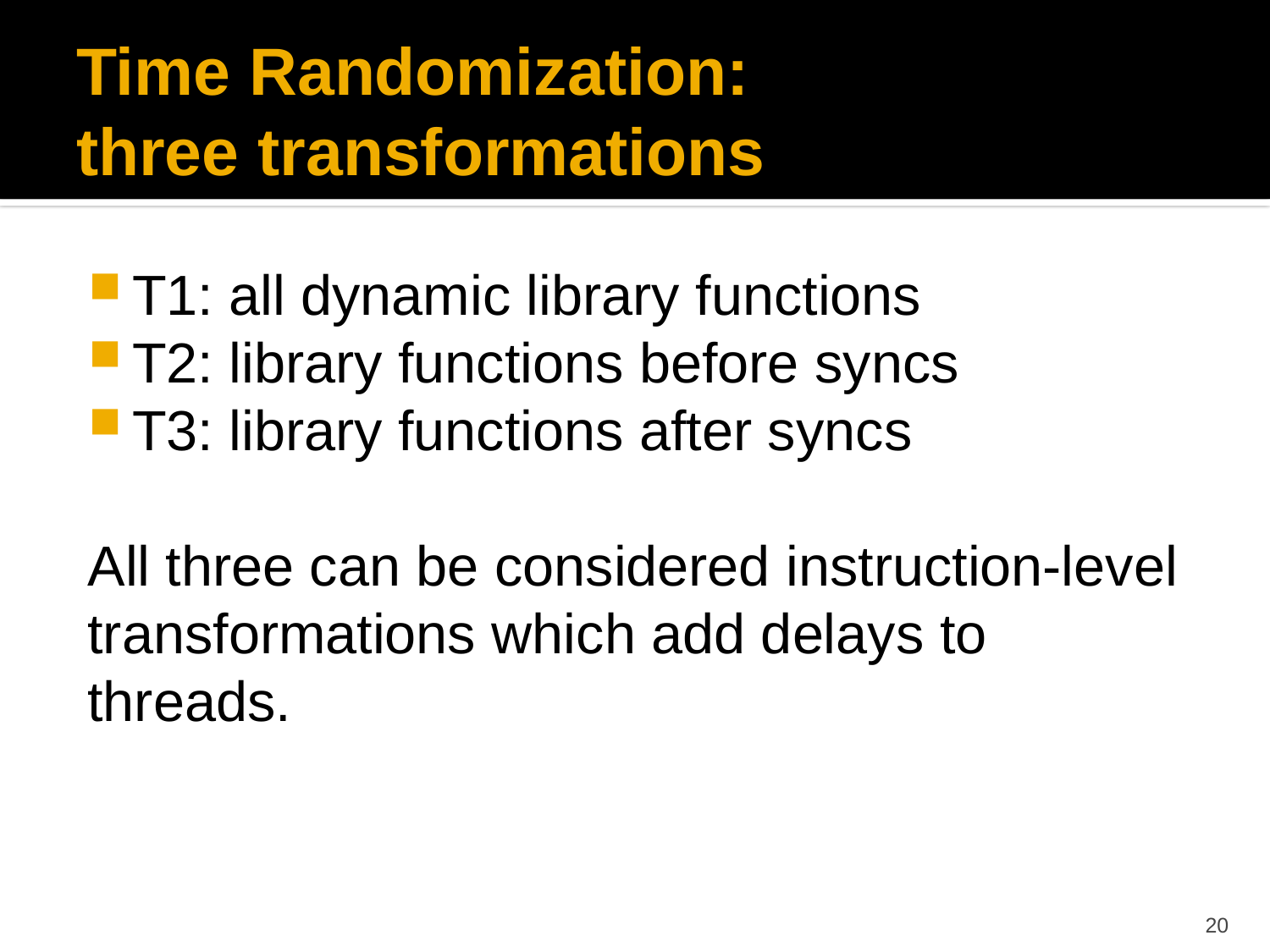

# Time Randomization: three transformations
T1: all dynamic library functions
T2: library functions before syncs
T3: library functions after syncs

All three can be considered instruction-level transformations which add delays to threads.
20